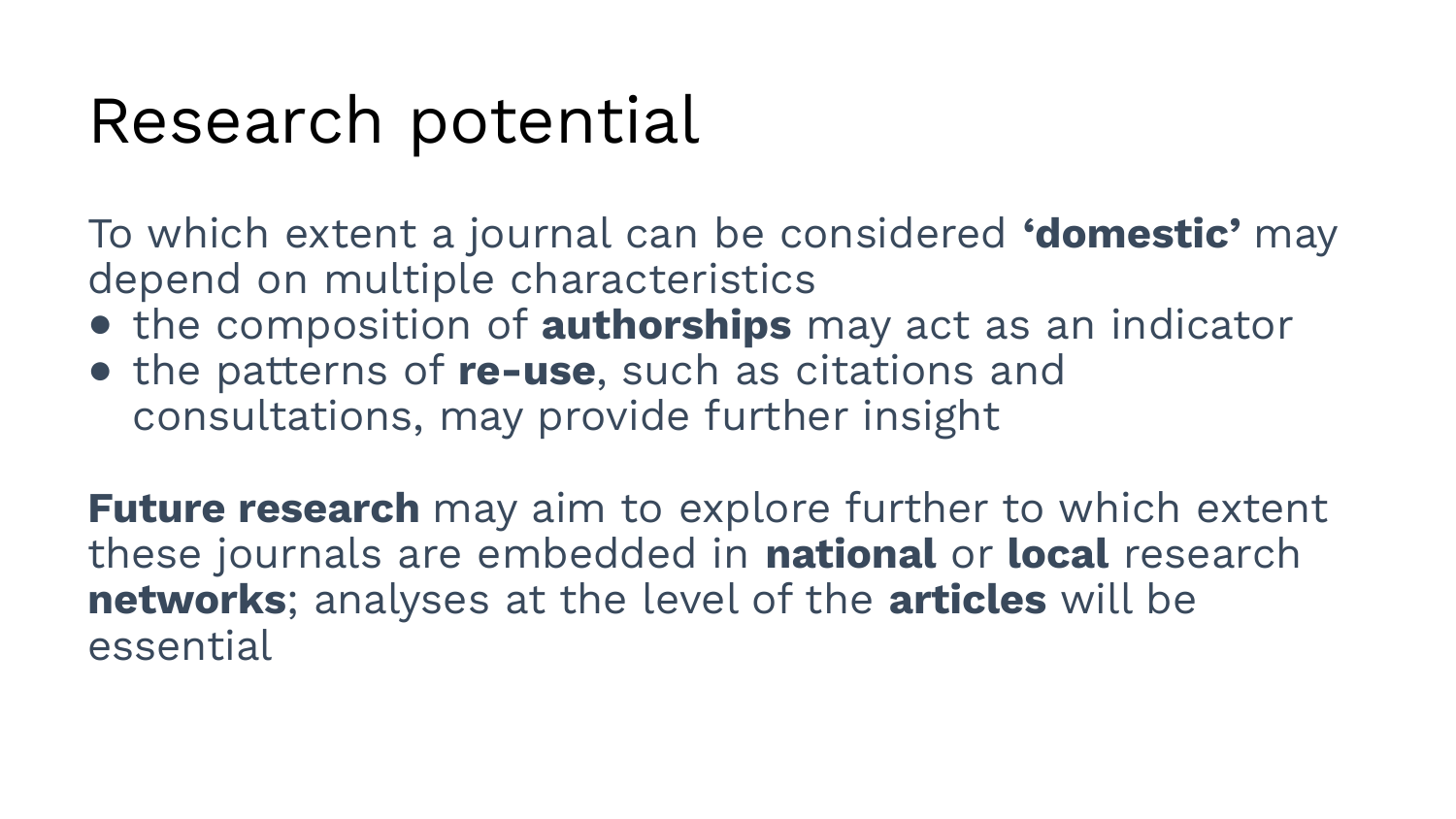

# Research potential
To which extent a journal can be considered ‘domestic’ may depend on multiple characteristics
the composition of authorships may act as an indicator
the patterns of re-use, such as citations and consultations, may provide further insight

Future research may aim to explore further to which extent these journals are embedded in national or local research networks; analyses at the level of the articles will be essential